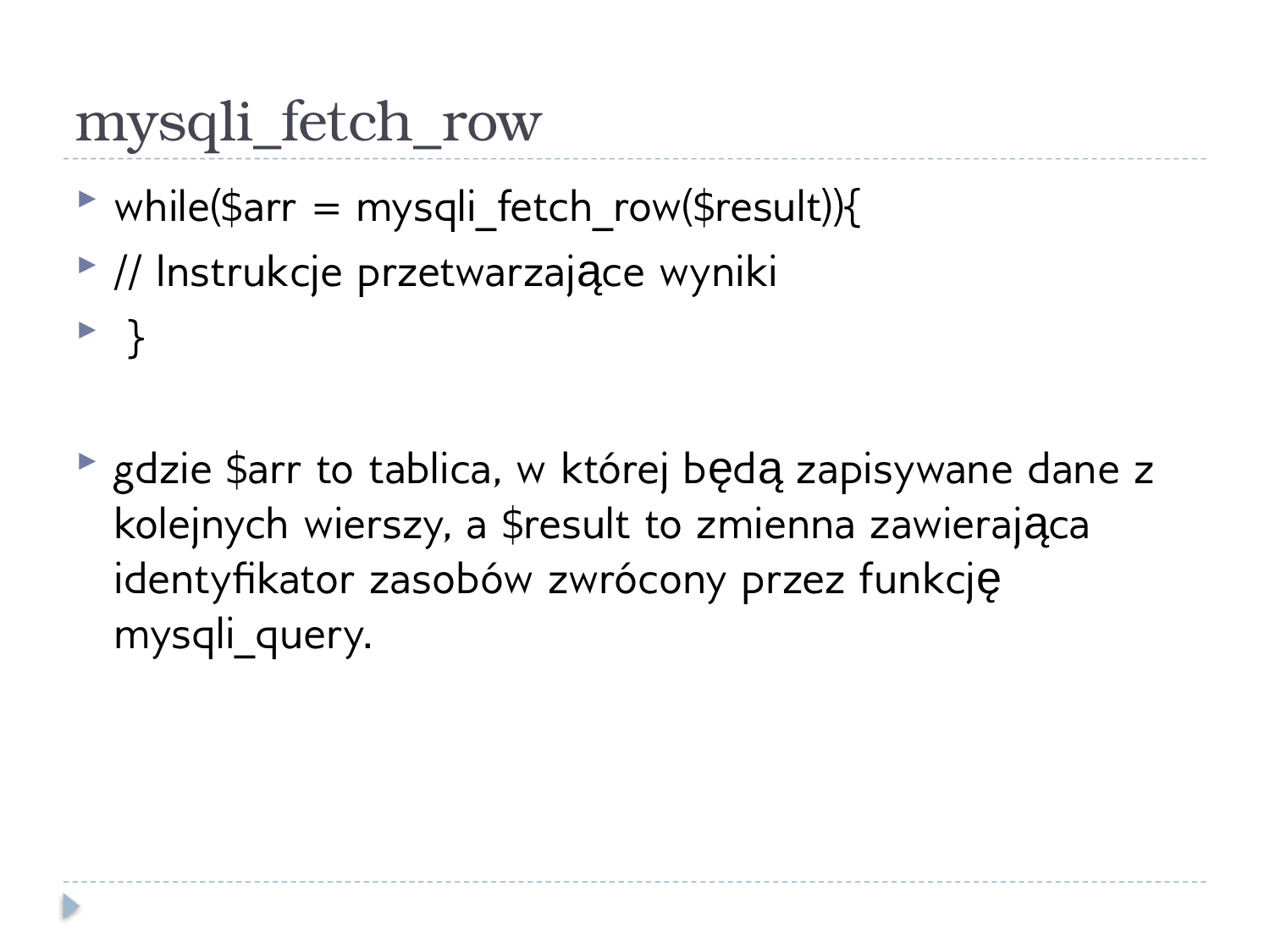

# mysqli_fetch_row
while($arr = mysqli_fetch_row($result)){
// Instrukcje przetwarzające wyniki
 }

gdzie $arr to tablica, w której będą zapisywane dane z kolejnych wierszy, a $result to zmienna zawierająca identyfikator zasobów zwrócony przez funkcję mysqli_query.